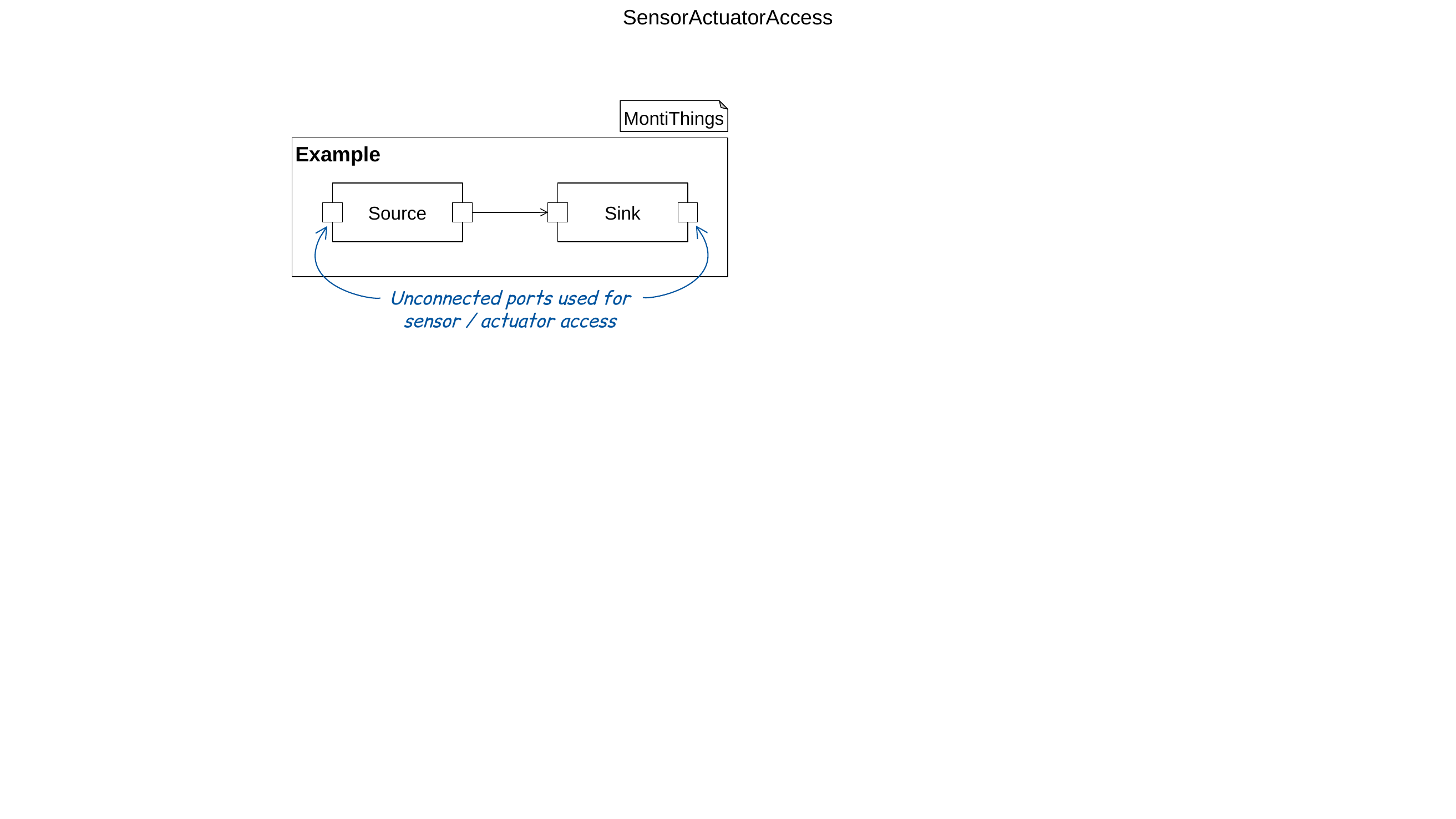

SensorActuatorAccess
MontiThings
Example
Source
Sink

Unconnected ports used for sensor / actuator access